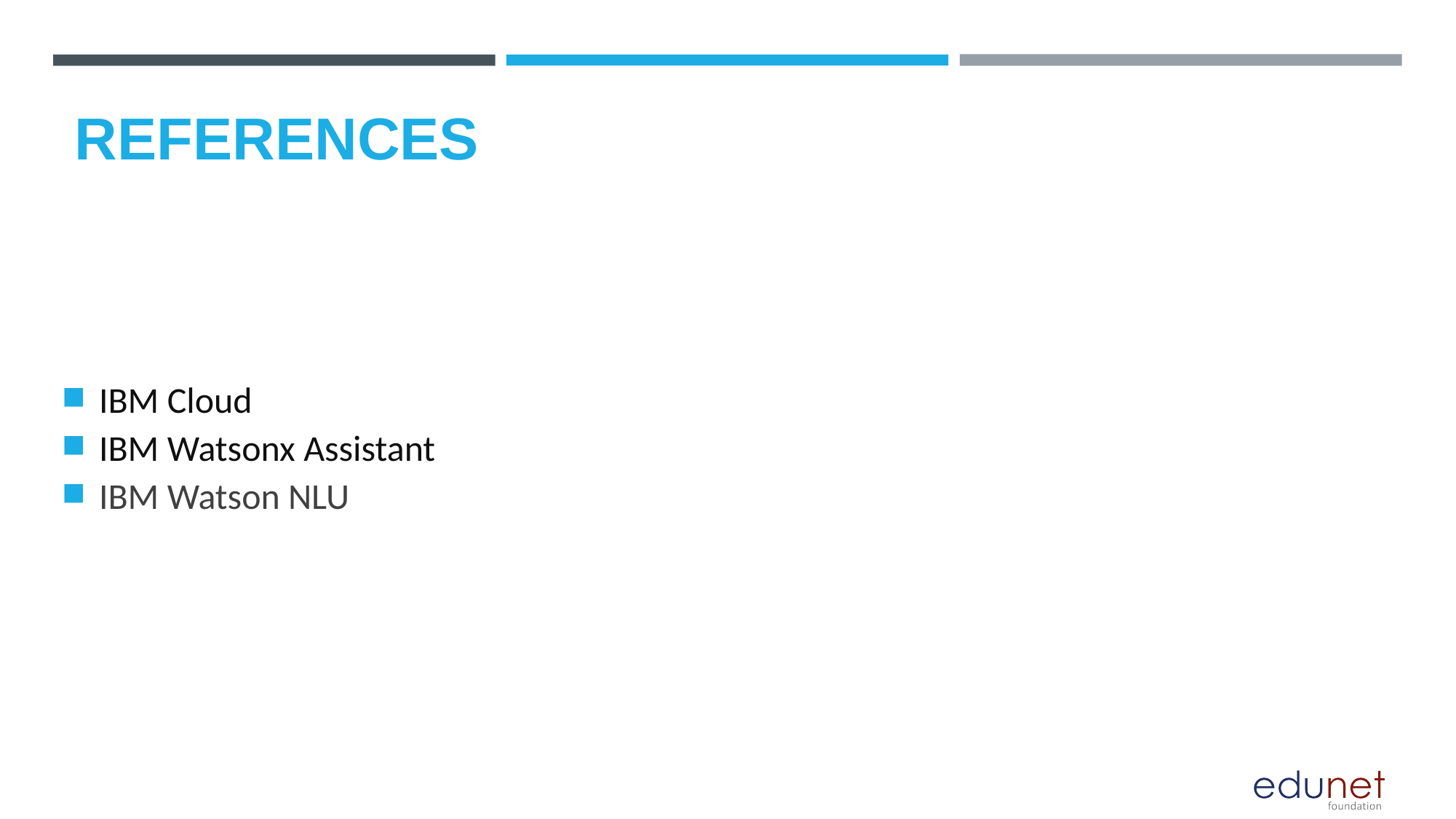

# REFERENCES
IBM Cloud
IBM Watsonx Assistant
IBM Watson NLU